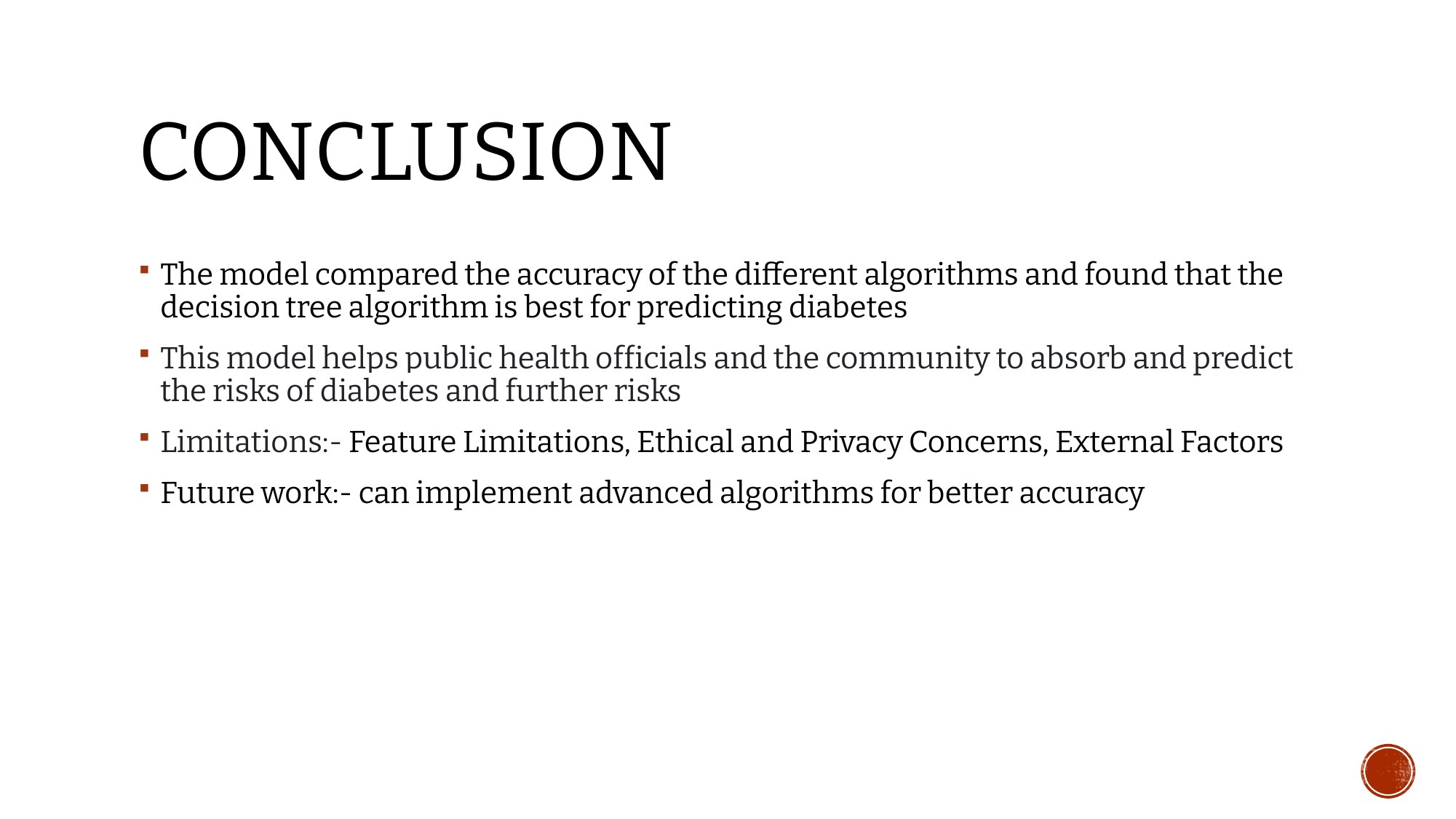

# CONCLUSION
The model compared the accuracy of the different algorithms and found that the decision tree algorithm is best for predicting diabetes
This model helps public health officials and the community to absorb and predict the risks of diabetes and further risks
Limitations:- Feature Limitations, Ethical and Privacy Concerns, External Factors
Future work:- can implement advanced algorithms for better accuracy